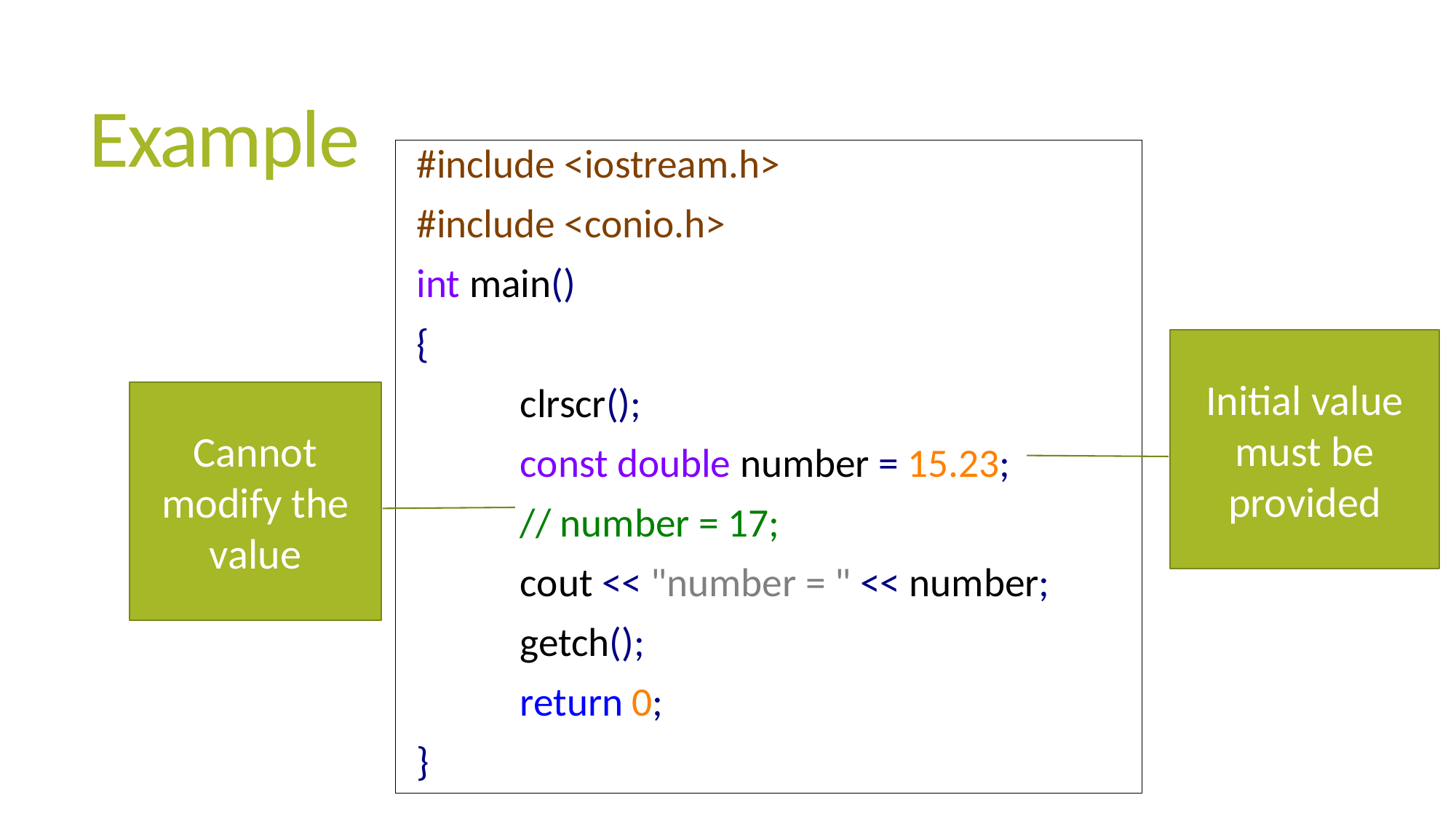

Example
#include <iostream.h>
#include <conio.h>
int main()
{
 	clrscr();
 	const double number = 15.23;
 	// number = 17;
 	cout << "number = " << number;
 	getch();
 	return 0;
}

Initial value must be provided
Cannot modify the value